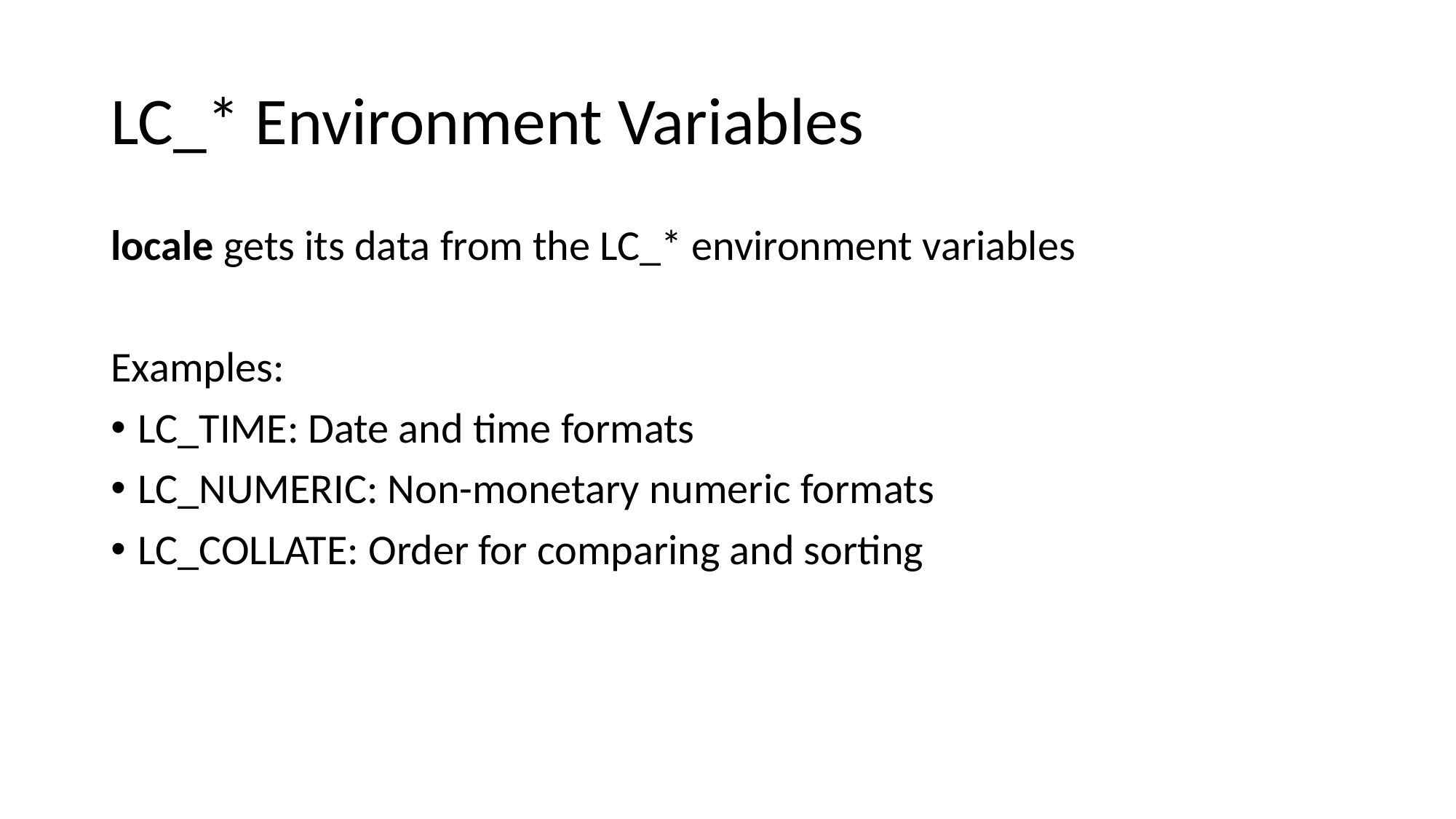

# LC_* Environment Variables
locale gets its data from the LC_* environment variables

Examples:
LC_TIME: Date and time formats
LC_NUMERIC: Non-monetary numeric formats
LC_COLLATE: Order for comparing and sorting